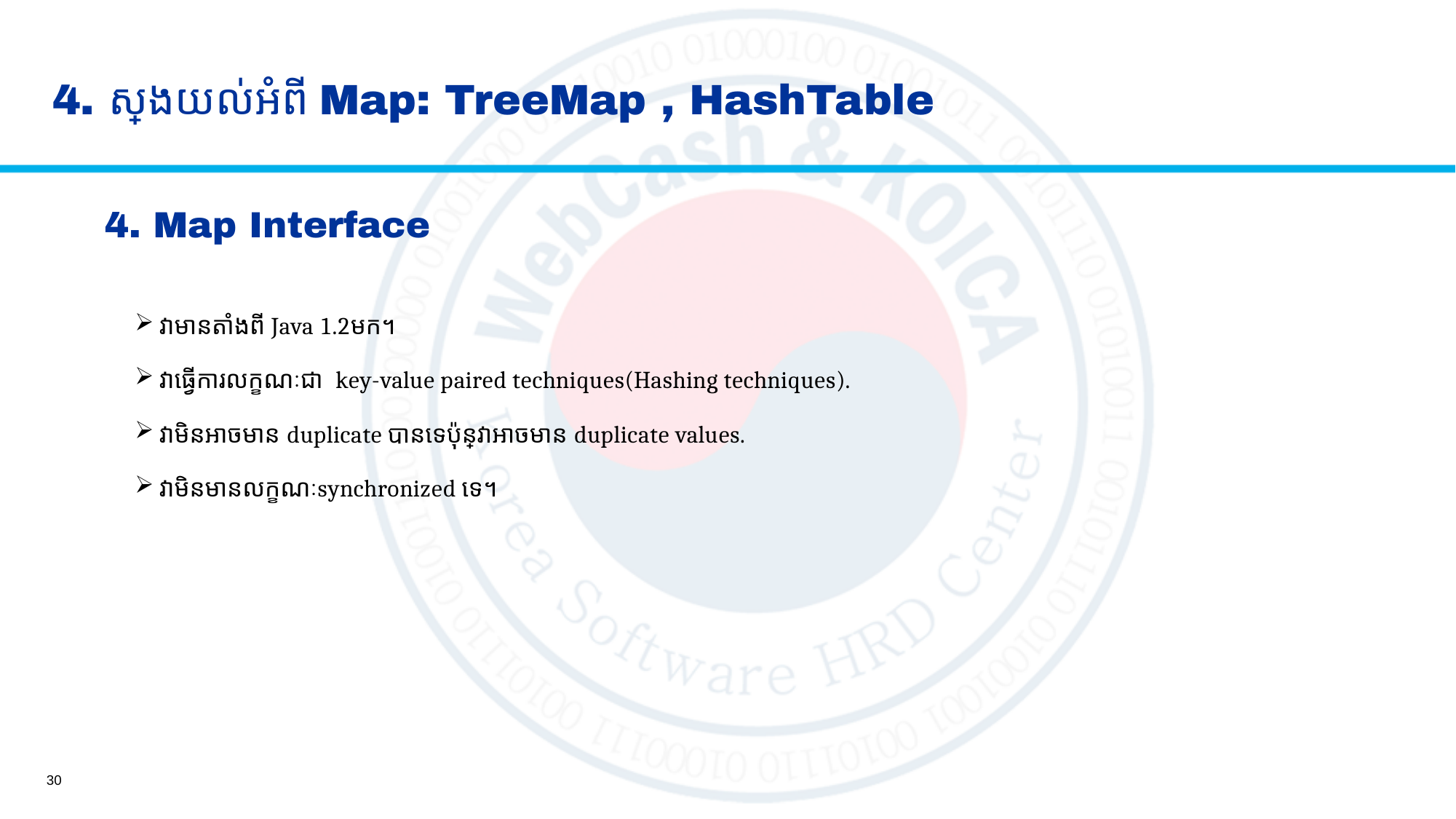

4. ស្វែងយល់អំពី Map: TreeMap , HashTable
# 4. Map Interface
វាមានតាំងពី Java 1.2មក។
វាធ្វើការលក្ខណៈជា  key-value paired techniques(Hashing techniques).
វាមិនអាចមាន duplicate បានទេប៉ុន្តែវាអាចមាន duplicate values.
វាមិនមានលក្ខណៈsynchronized​ ទេ។

30